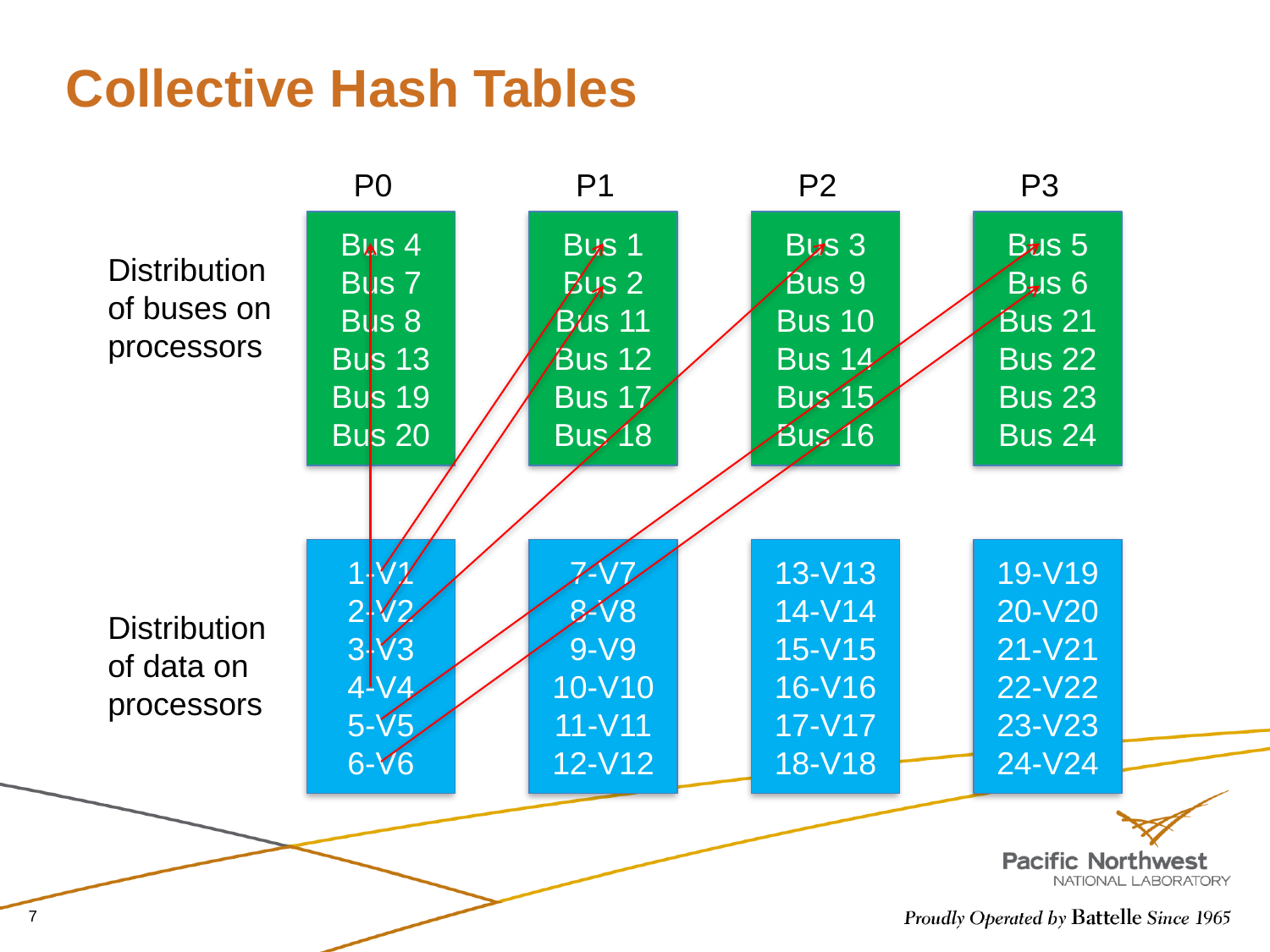

# Collective Hash Tables
P0
P1
P2
P3
Bus 4
Bus 7
Bus 8
Bus 13
Bus 19
Bus 20
Bus 1
Bus 2
Bus 11
Bus 12
Bus 17
Bus 18
Bus 3
Bus 9
Bus 10
Bus 14
Bus 15
Bus 16
Bus 5
Bus 6
Bus 21
Bus 22
Bus 23
Bus 24
Distribution of buses on processors
1-V1
2-V2
3-V3
4-V4
5-V5
6-V6
7-V7
8-V8
9-V9
10-V10
11-V11
12-V12
13-V13
14-V14
15-V15
16-V16
17-V17
18-V18
19-V19
20-V20
21-V21
22-V22
23-V23
24-V24
Distribution of data on processors
7